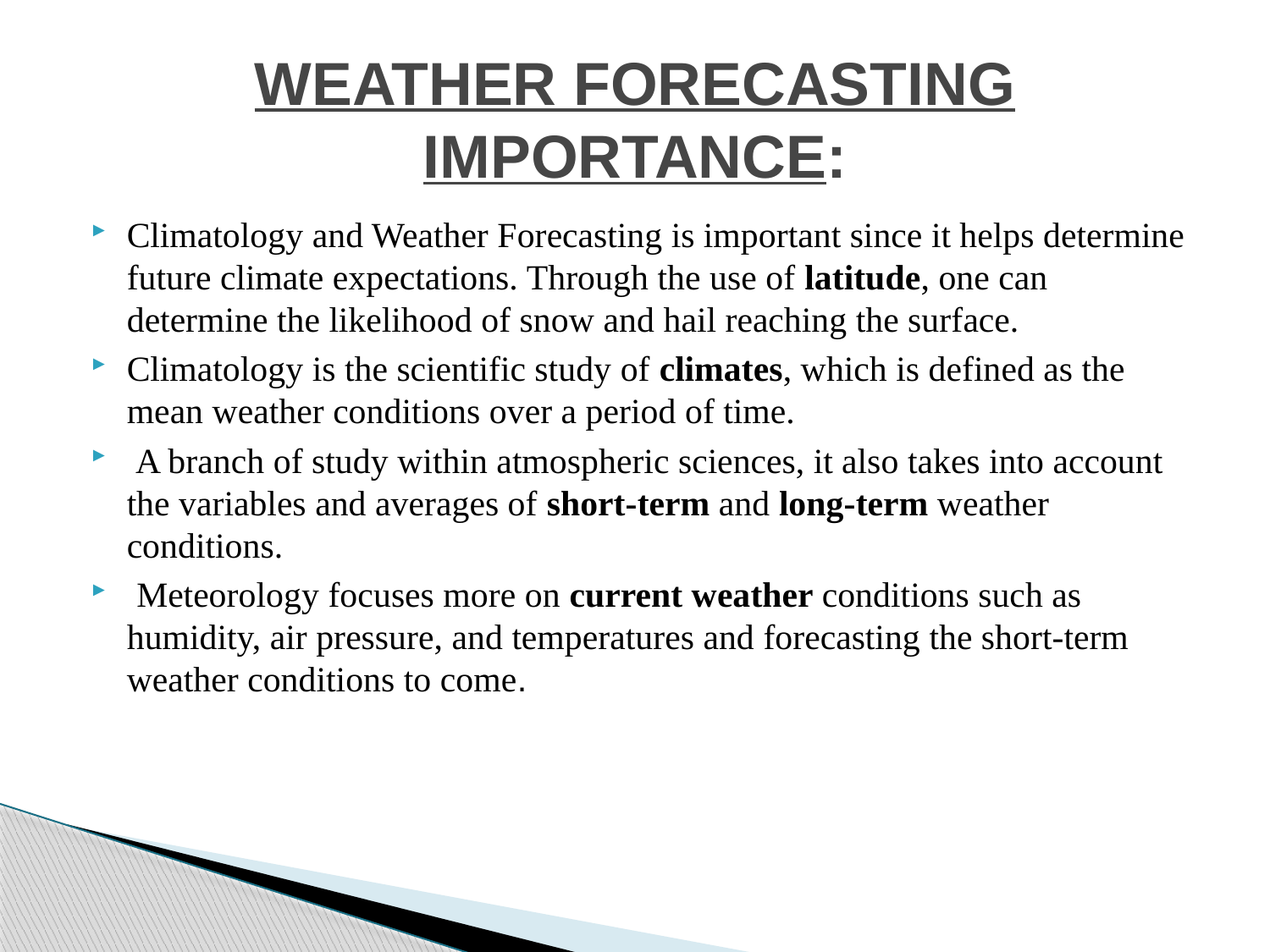

# WEATHER FORECASTING IMPORTANCE:
Climatology and Weather Forecasting is important since it helps determine future climate expectations. Through the use of latitude, one can determine the likelihood of snow and hail reaching the surface.
Climatology is the scientific study of climates, which is defined as the mean weather conditions over a period of time.
 A branch of study within atmospheric sciences, it also takes into account the variables and averages of short-term and long-term weather conditions.
 Meteorology focuses more on current weather conditions such as humidity, air pressure, and temperatures and forecasting the short-term weather conditions to come.